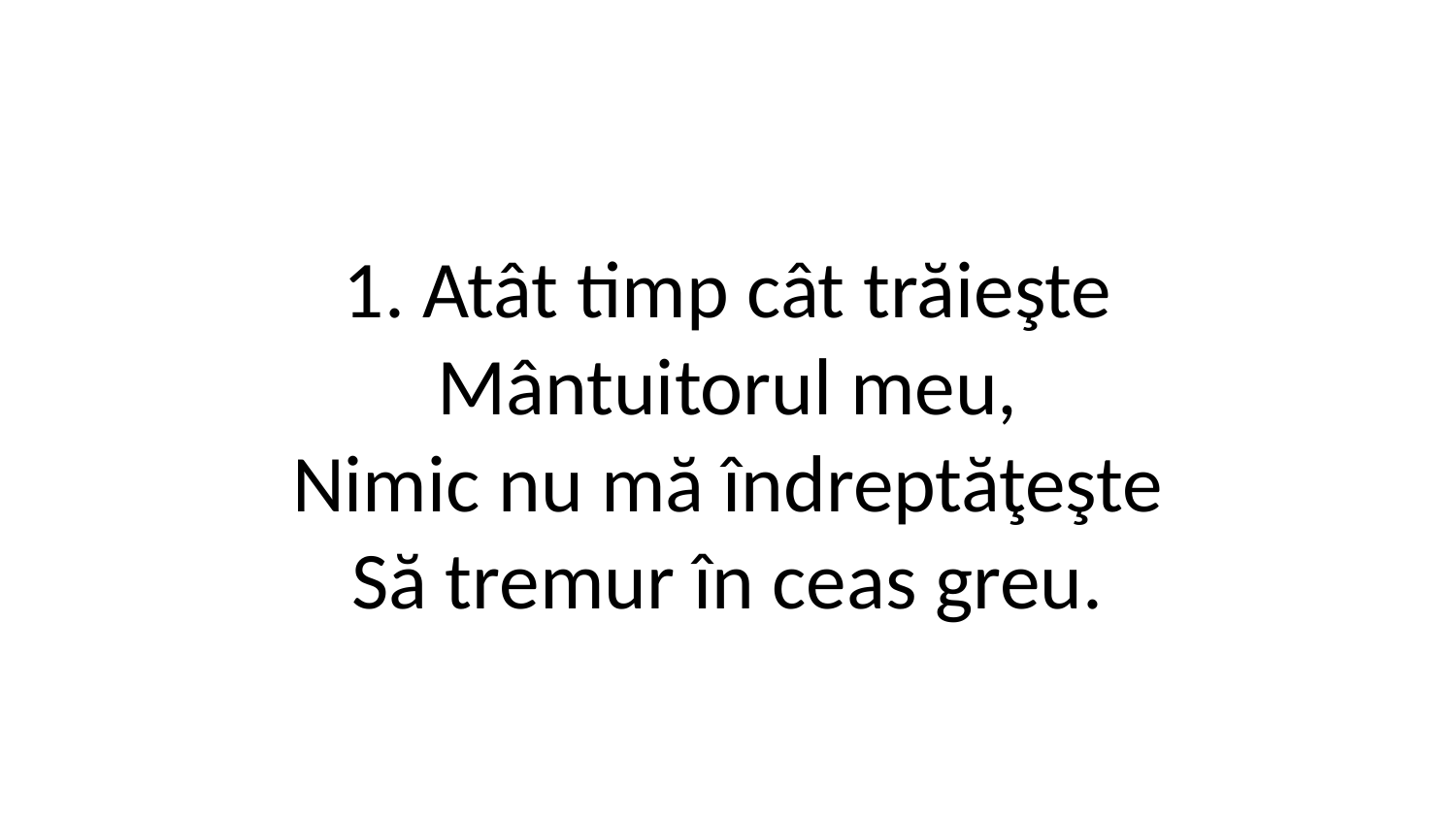

1. Atât timp cât trăieşte
Mântuitorul meu,
Nimic nu mă îndreptăţeşte
Să tremur în ceas greu.